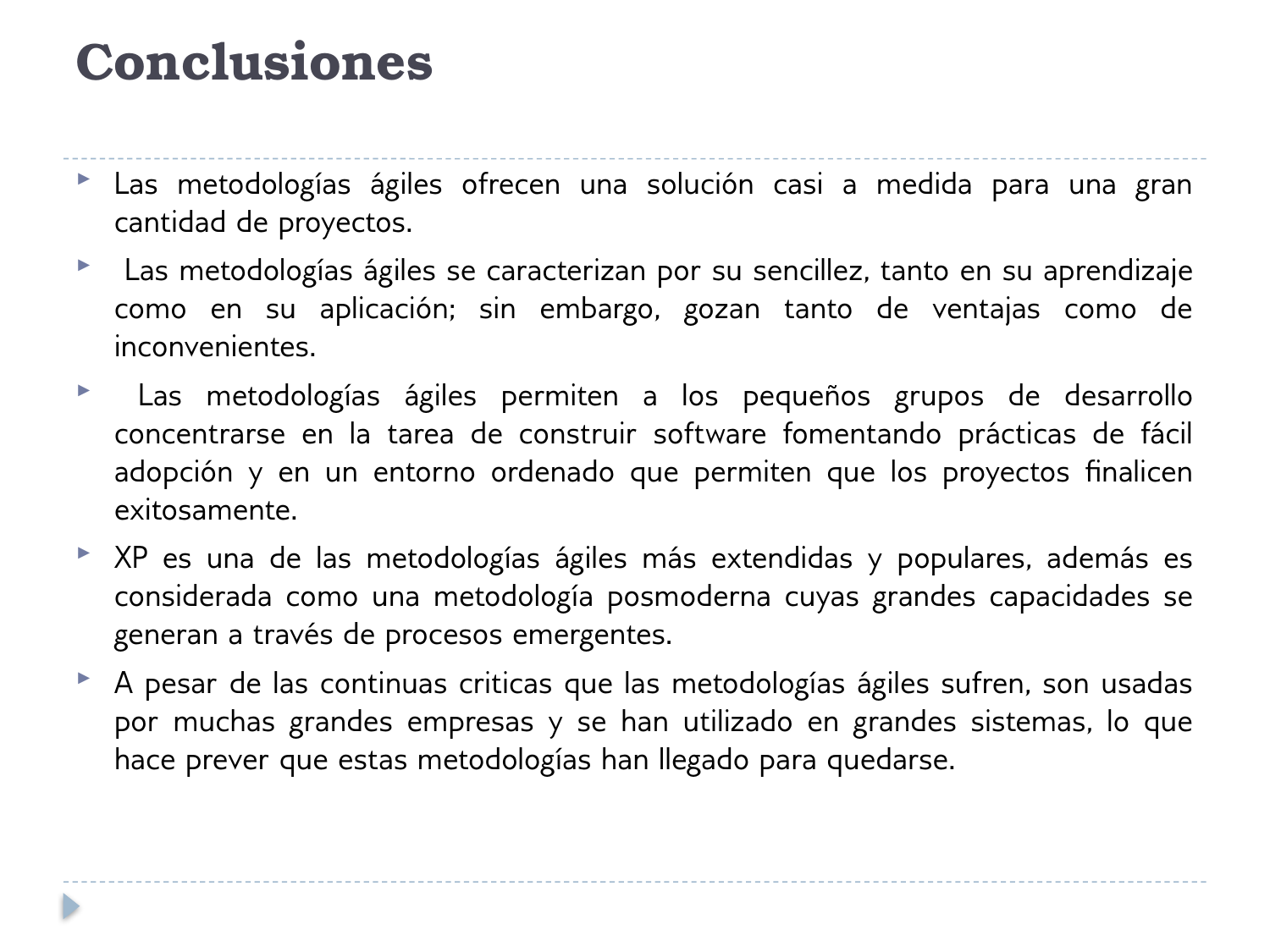

# Conclusiones
Las metodologías ágiles ofrecen una solución casi a medida para una gran cantidad de proyectos.
 Las metodologías ágiles se caracterizan por su sencillez, tanto en su aprendizaje como en su aplicación; sin embargo, gozan tanto de ventajas como de inconvenientes.
 Las metodologías ágiles permiten a los pequeños grupos de desarrollo concentrarse en la tarea de construir software fomentando prácticas de fácil adopción y en un entorno ordenado que permiten que los proyectos finalicen exitosamente.
XP es una de las metodologías ágiles más extendidas y populares, además es considerada como una metodología posmoderna cuyas grandes capacidades se generan a través de procesos emergentes.
A pesar de las continuas criticas que las metodologías ágiles sufren, son usadas por muchas grandes empresas y se han utilizado en grandes sistemas, lo que hace prever que estas metodologías han llegado para quedarse.